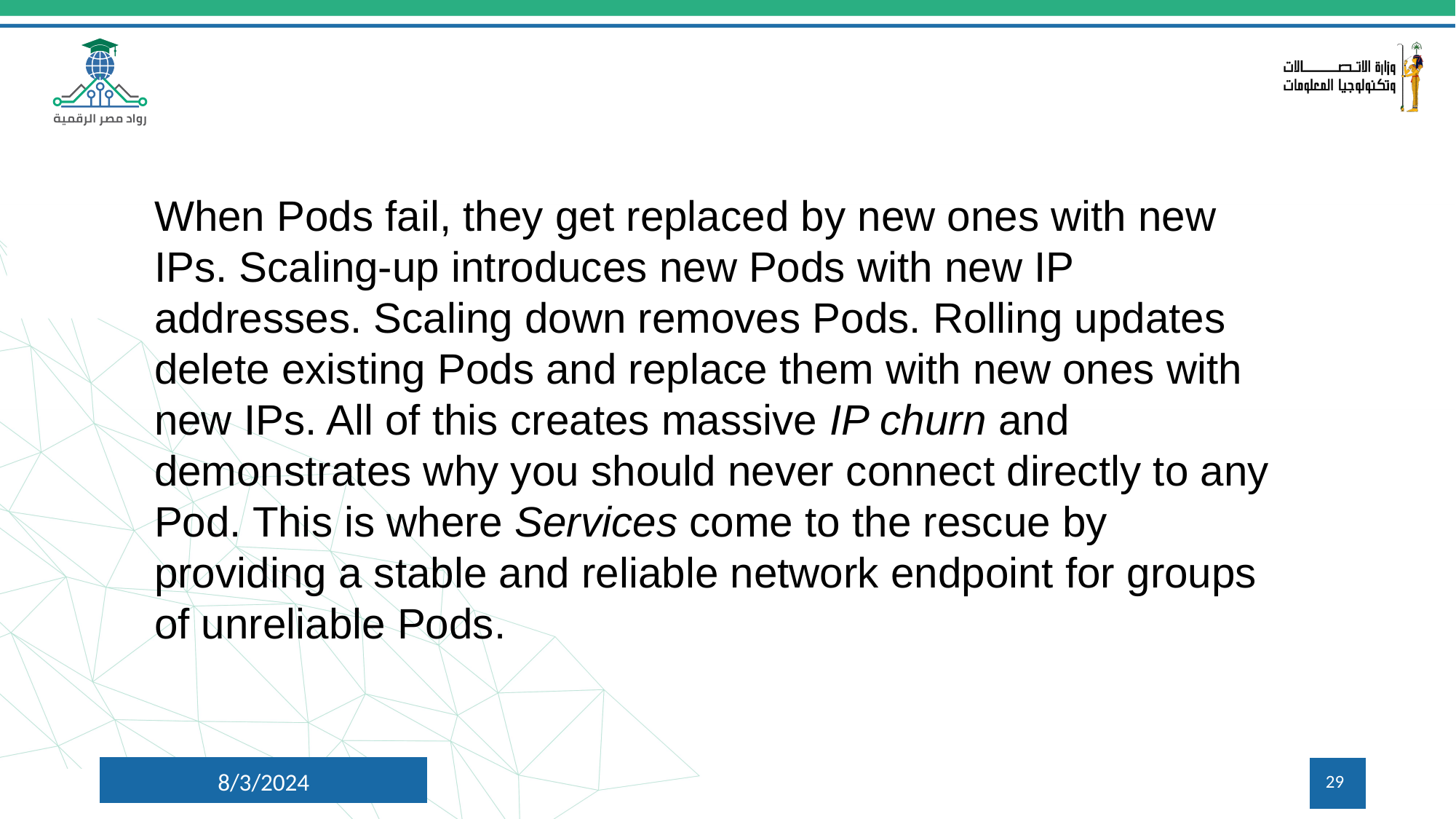

When Pods fail, they get replaced by new ones with new IPs. Scaling-up introduces new Pods with new IP addresses. Scaling down removes Pods. Rolling updates delete existing Pods and replace them with new ones with new IPs. All of this creates massive IP churn and demonstrates why you should never connect directly to any Pod. This is where Services come to the rescue by providing a stable and reliable network endpoint for groups of unreliable Pods.
8/3/2024

29